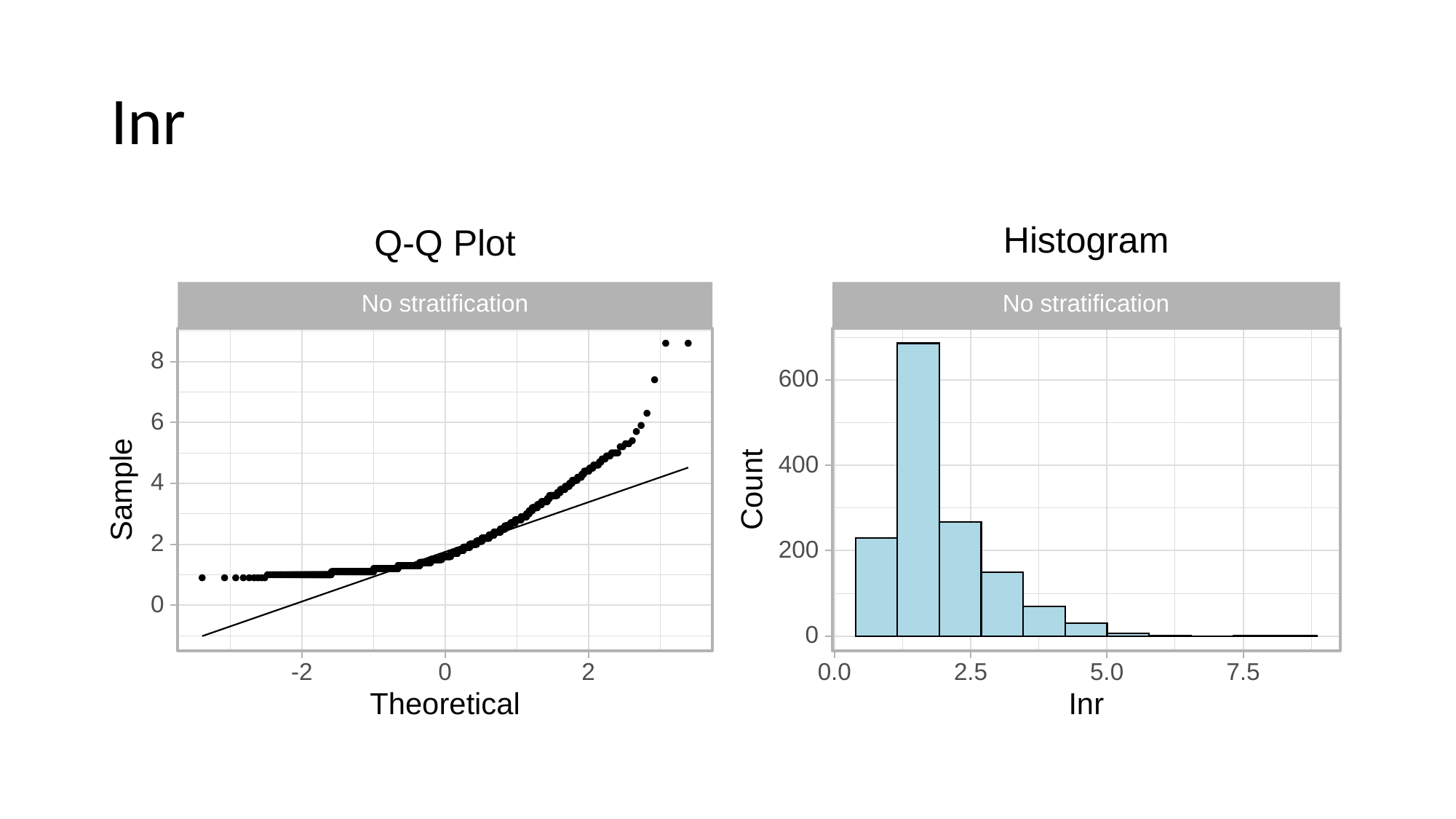

# Inr

Histogram
Q-Q Plot

No stratification
No stratification

8

600

6

400

4
Sample

Count

2

200

0

0

0
0.0
2.5
5.0
-2
2
7.5
Theoretical
Inr